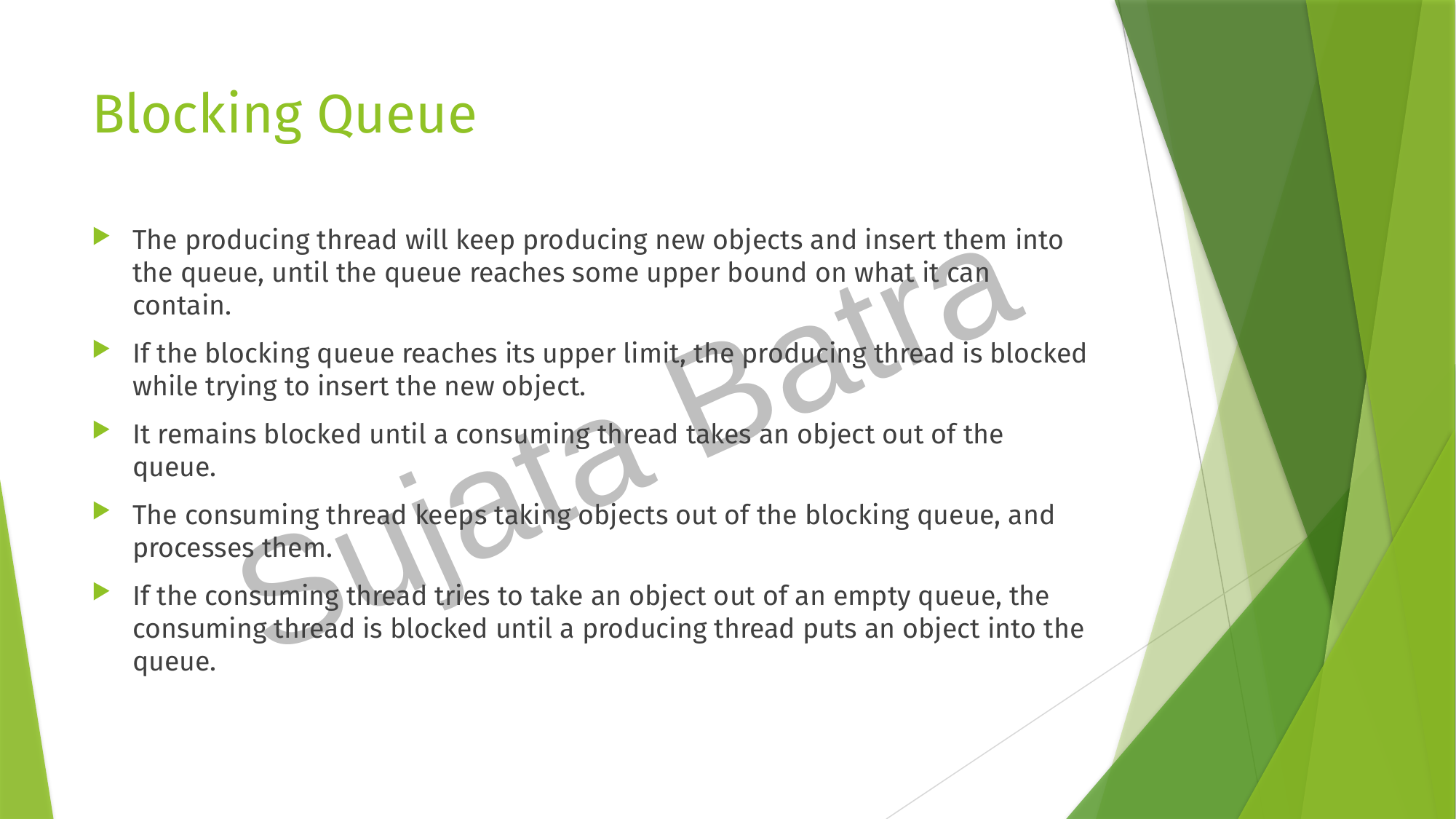

# Blocking Queue
The producing thread will keep producing new objects and insert them into the queue, until the queue reaches some upper bound on what it can contain.
If the blocking queue reaches its upper limit, the producing thread is blocked while trying to insert the new object.
It remains blocked until a consuming thread takes an object out of the queue.
The consuming thread keeps taking objects out of the blocking queue, and processes them.
If the consuming thread tries to take an object out of an empty queue, the consuming thread is blocked until a producing thread puts an object into the queue.

Sujata Batra